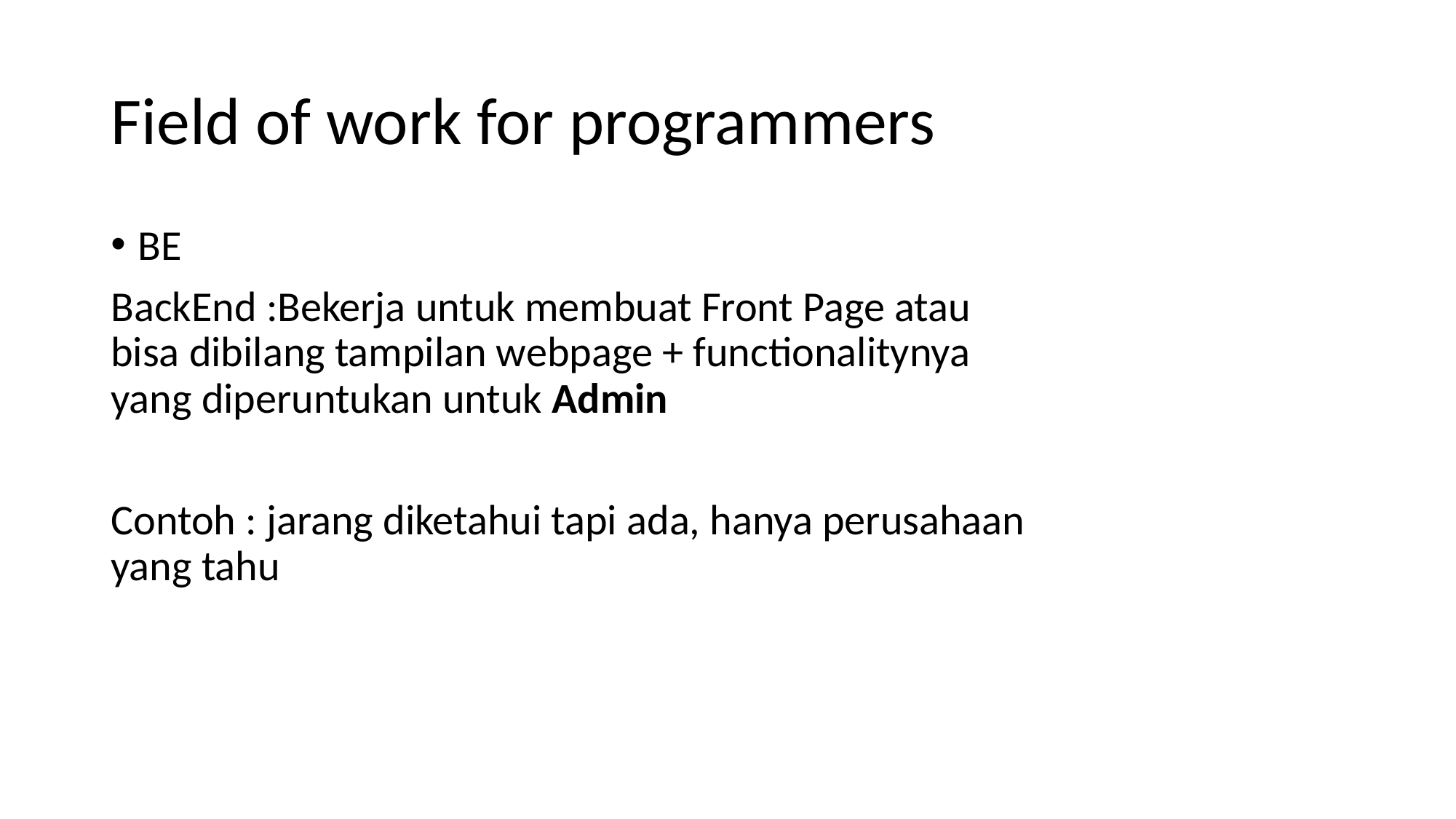

# Field of work for programmers
BE
BackEnd :Bekerja untuk membuat Front Page atau bisa dibilang tampilan webpage + functionalitynya yang diperuntukan untuk Admin

Contoh : jarang diketahui tapi ada, hanya perusahaan yang tahu